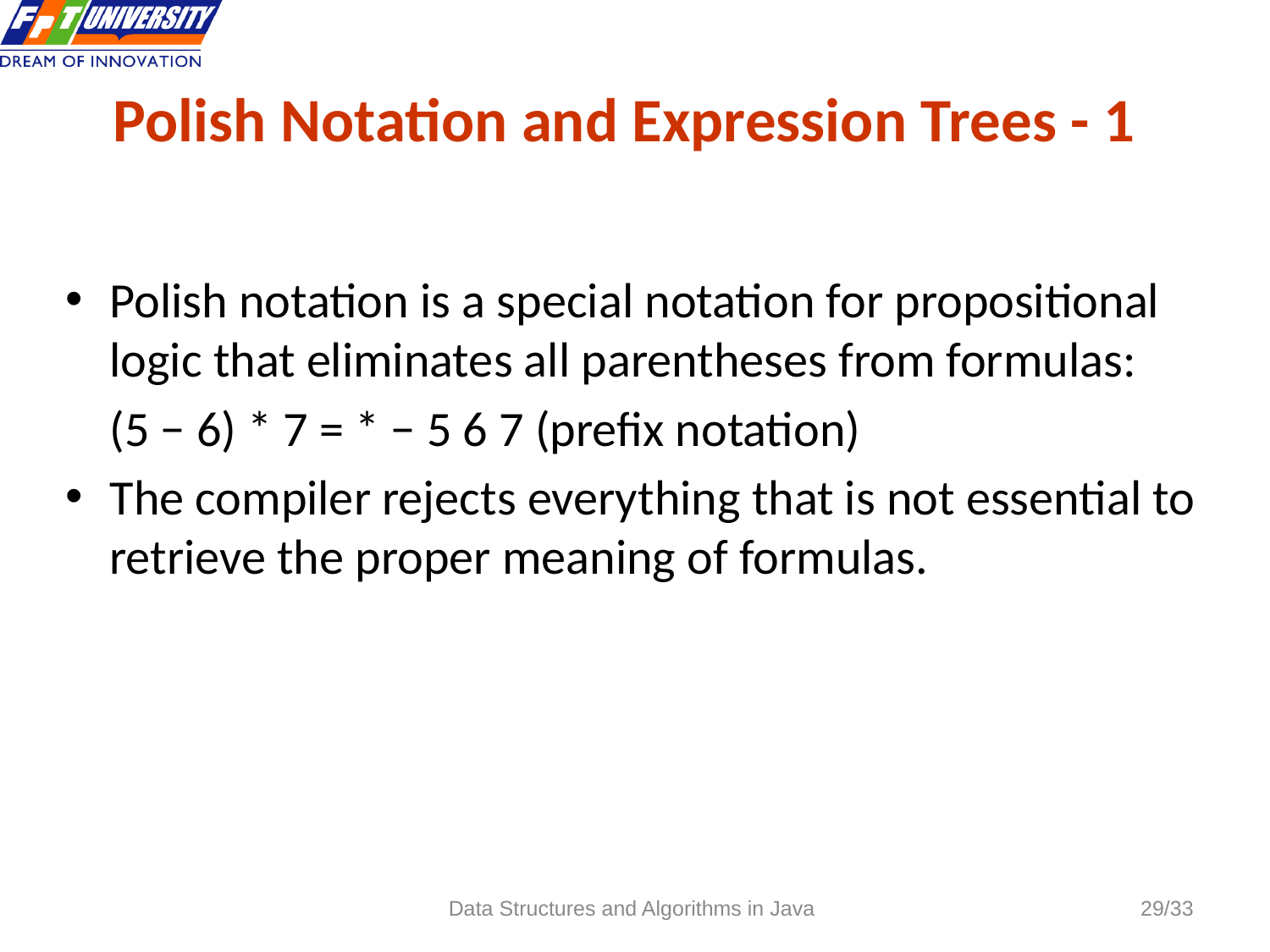

Polish Notation and Expression Trees - 1
 29
Polish notation is a special notation for propositional logic that eliminates all parentheses from formulas:
	(5 − 6) * 7 = * − 5 6 7 (prefix notation)
The compiler rejects everything that is not essential to retrieve the proper meaning of formulas.

Data Structures and Algorithms in Java
29/33